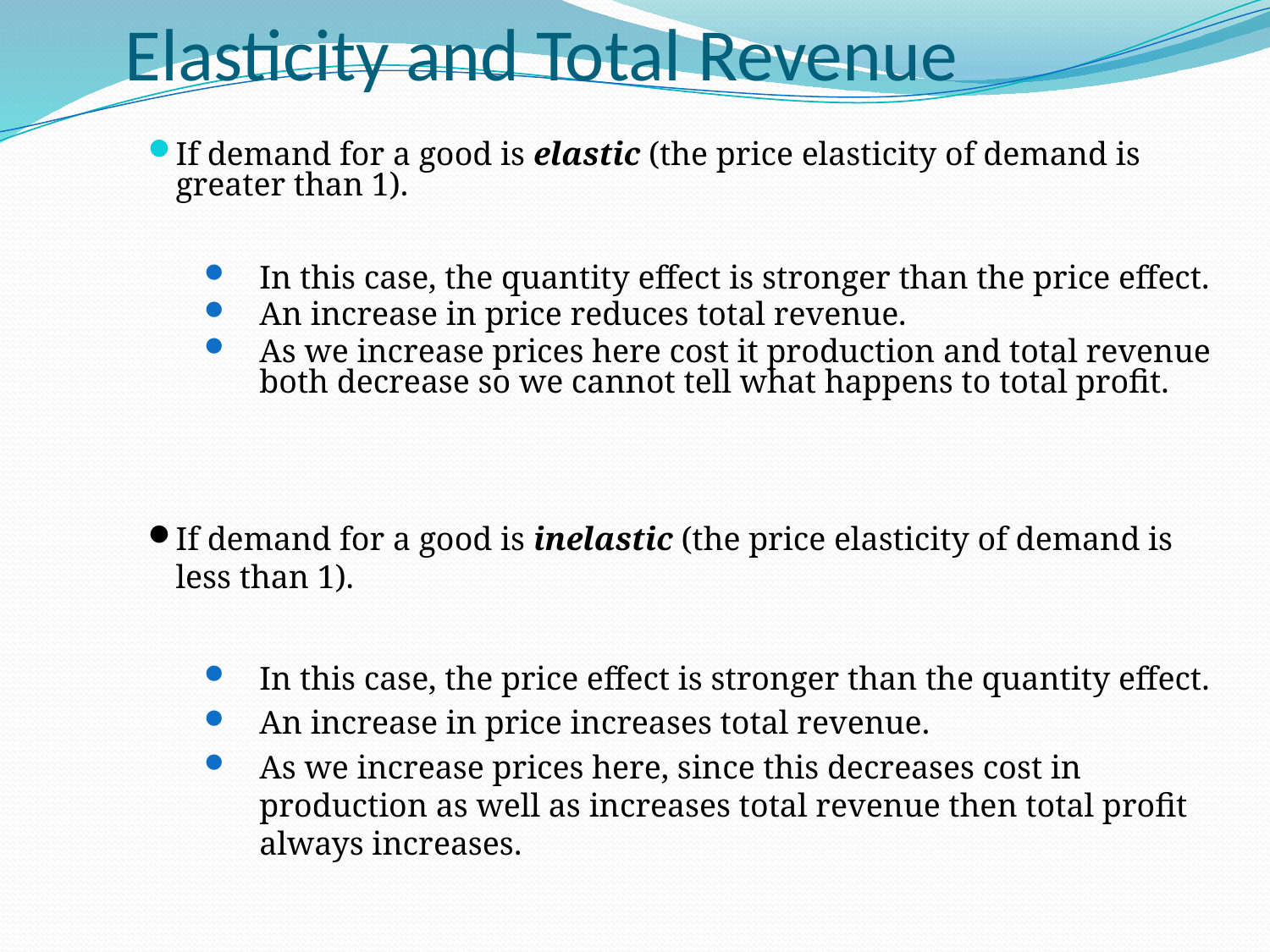

# Elasticity and Total Revenue
If demand for a good is elastic (the price elasticity of demand is greater than 1).

In this case, the quantity effect is stronger than the price effect.
An increase in price reduces total revenue.
As we increase prices here cost it production and total revenue both decrease so we cannot tell what happens to total profit.

If demand for a good is inelastic (the price elasticity of demand is less than 1).

In this case, the price effect is stronger than the quantity effect.
An increase in price increases total revenue.
As we increase prices here, since this decreases cost in production as well as increases total revenue then total profit always increases.